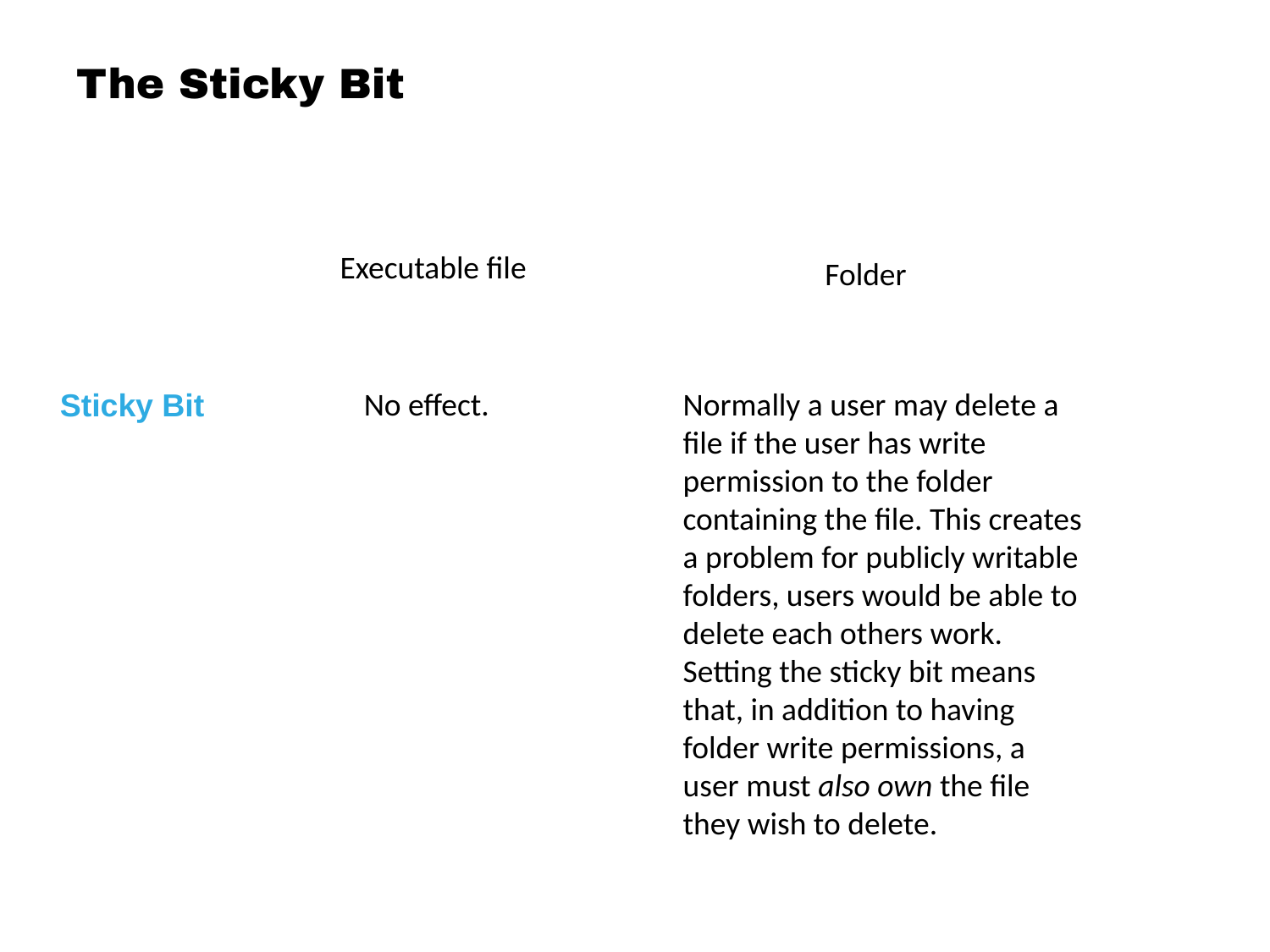

# The Sticky Bit
Executable file
Folder
Sticky Bit
No effect.
Normally a user may delete a file if the user has write permission to the folder containing the file. This creates a problem for publicly writable folders, users would be able to delete each others work. Setting the sticky bit means that, in addition to having folder write permissions, a user must also own the file they wish to delete.